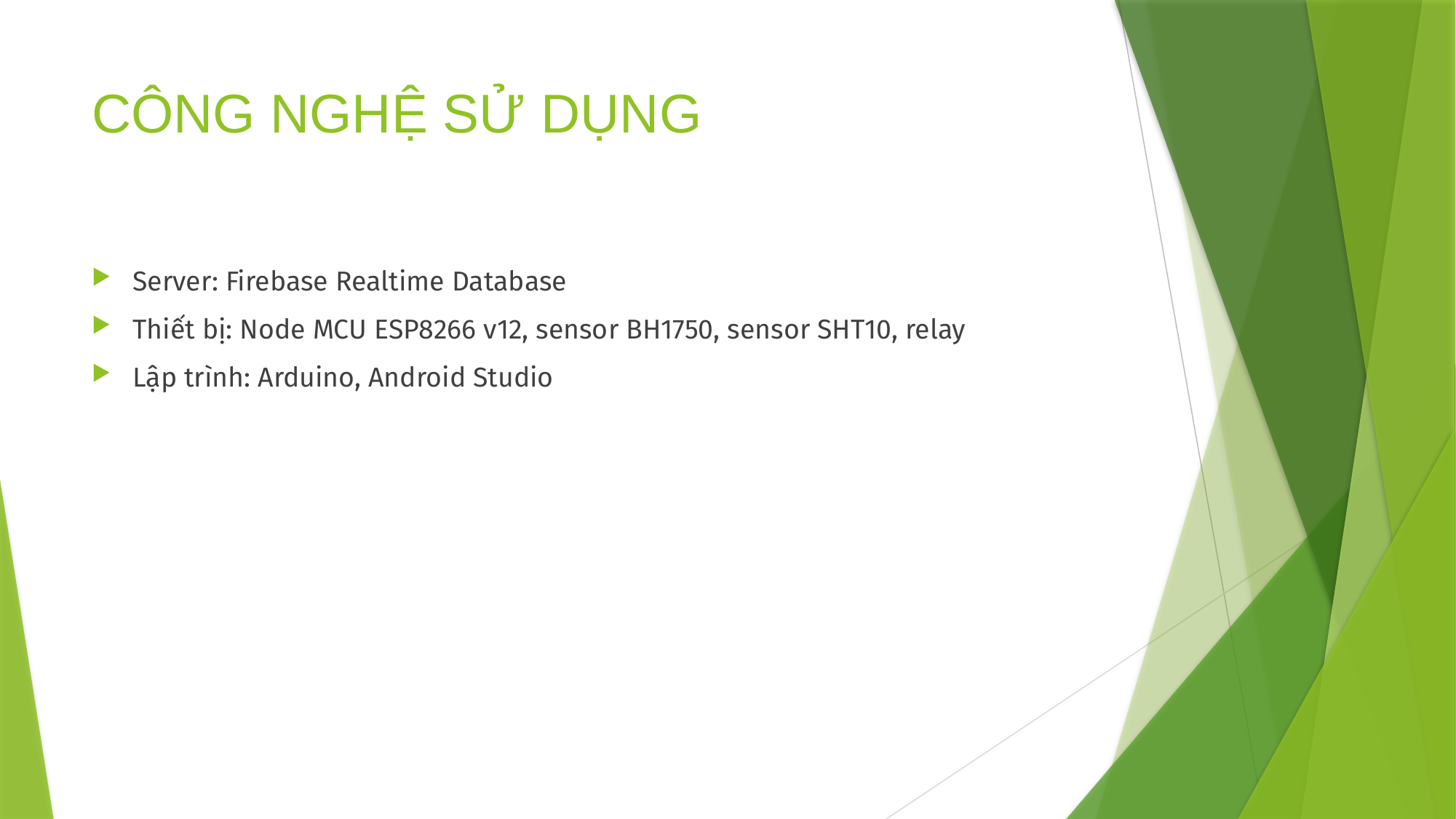

# CÔNG NGHỆ SỬ DỤNG
Server: Firebase Realtime Database
Thiết bị: Node MCU ESP8266 v12, sensor BH1750, sensor SHT10, relay
Lập trình: Arduino, Android Studio